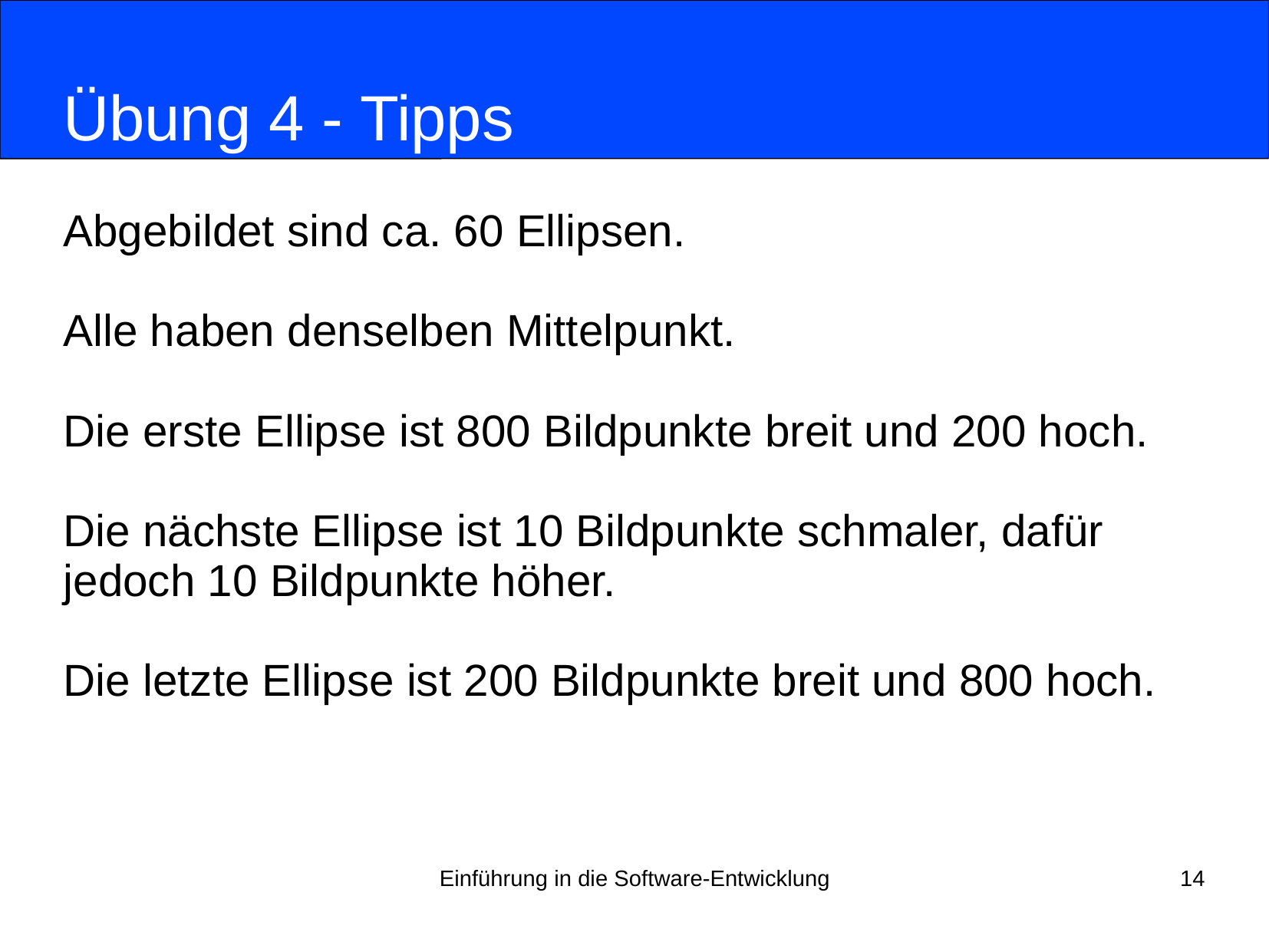

# Übung 4 - Tipps
Abgebildet sind ca. 60 Ellipsen.

Alle haben denselben Mittelpunkt.

Die erste Ellipse ist 800 Bildpunkte breit und 200 hoch.

Die nächste Ellipse ist 10 Bildpunkte schmaler, dafür jedoch 10 Bildpunkte höher.

Die letzte Ellipse ist 200 Bildpunkte breit und 800 hoch.
Einführung in die Software-Entwicklung
14